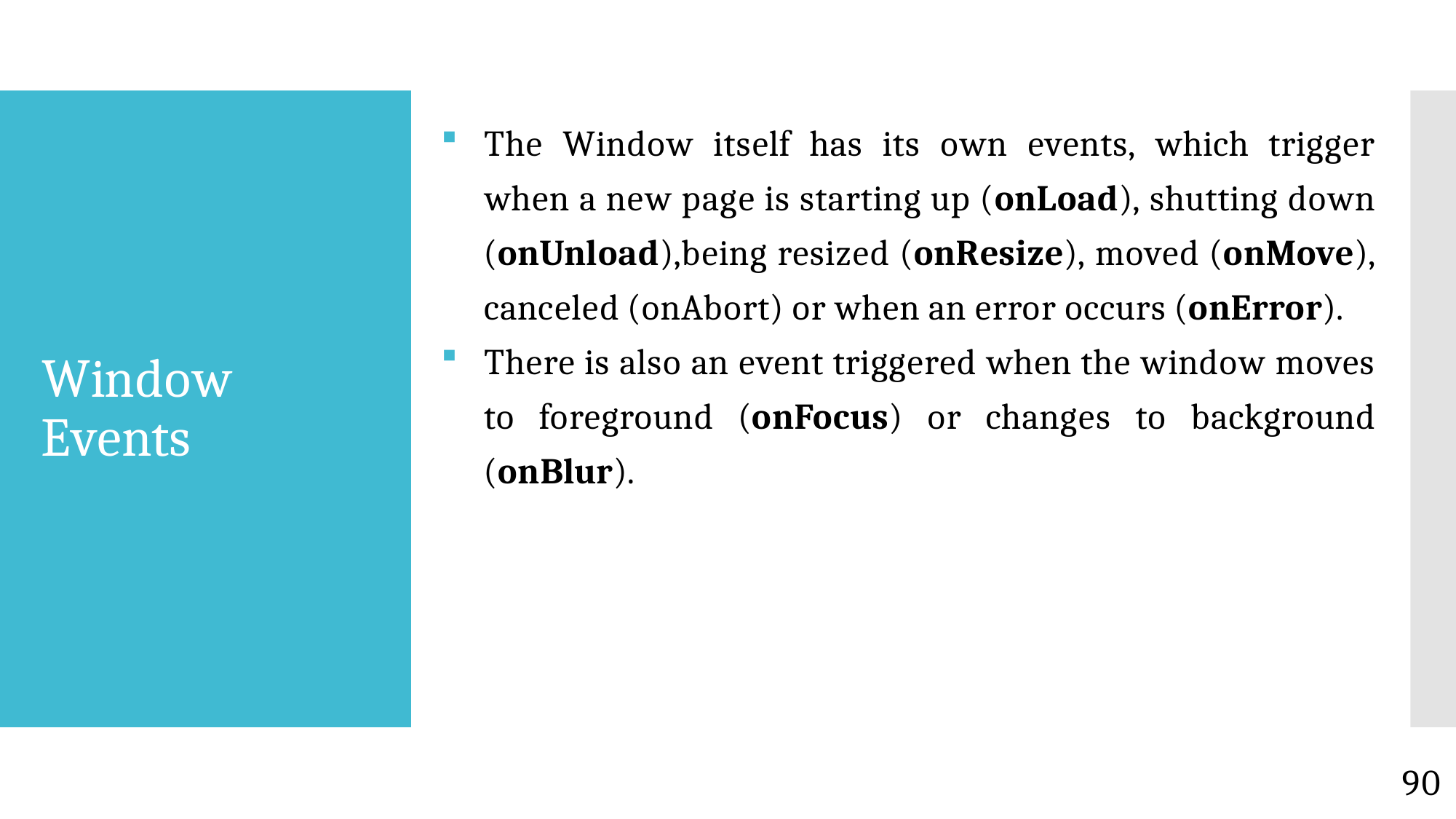

The Window itself has its own events, which trigger when a new page is starting up (onLoad), shutting down (onUnload),being resized (onResize), moved (onMove), canceled (onAbort) or when an error occurs (onError).
There is also an event triggered when the window moves to foreground (onFocus) or changes to background (onBlur).

# Window Events
90